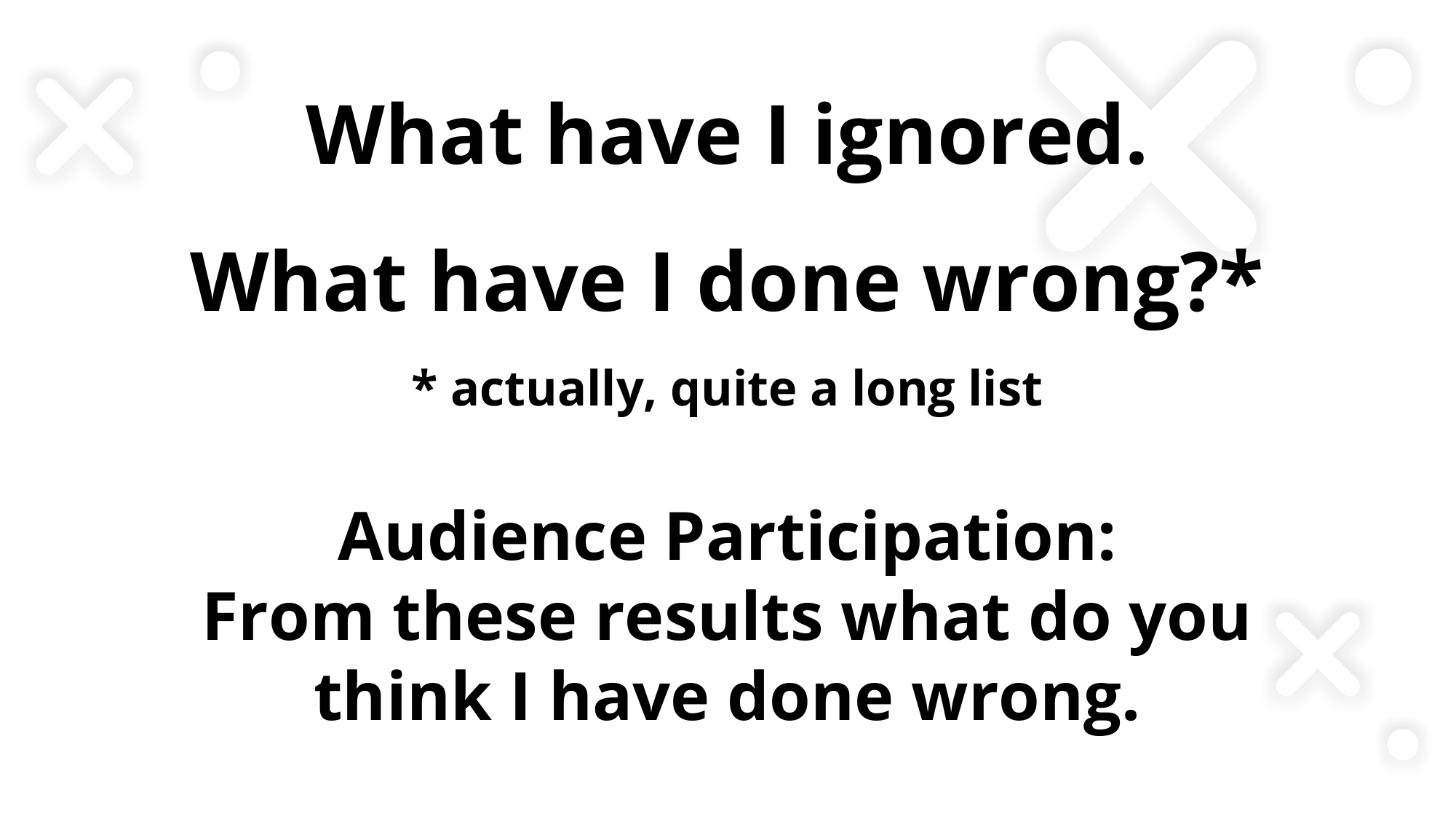

# What have I ignored. What have I done wrong?* * actually, quite a long list
Audience Participation:
From these results what do you think I have done wrong.